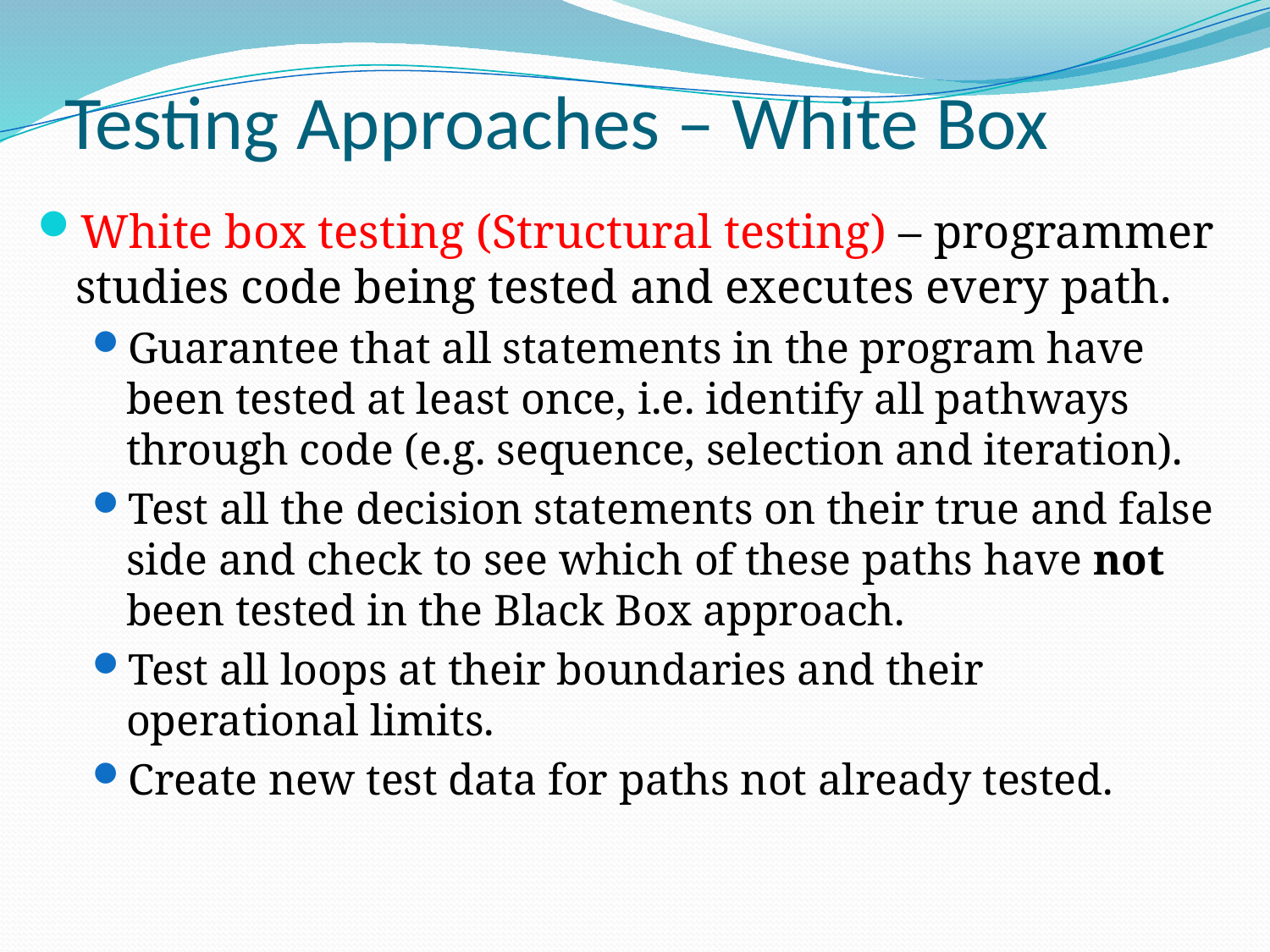

# Testing Approaches – White Box
White box testing (Structural testing) – programmer studies code being tested and executes every path.
Guarantee that all statements in the program have been tested at least once, i.e. identify all pathways through code (e.g. sequence, selection and iteration).
Test all the decision statements on their true and false side and check to see which of these paths have not been tested in the Black Box approach.
Test all loops at their boundaries and their operational limits.
Create new test data for paths not already tested.